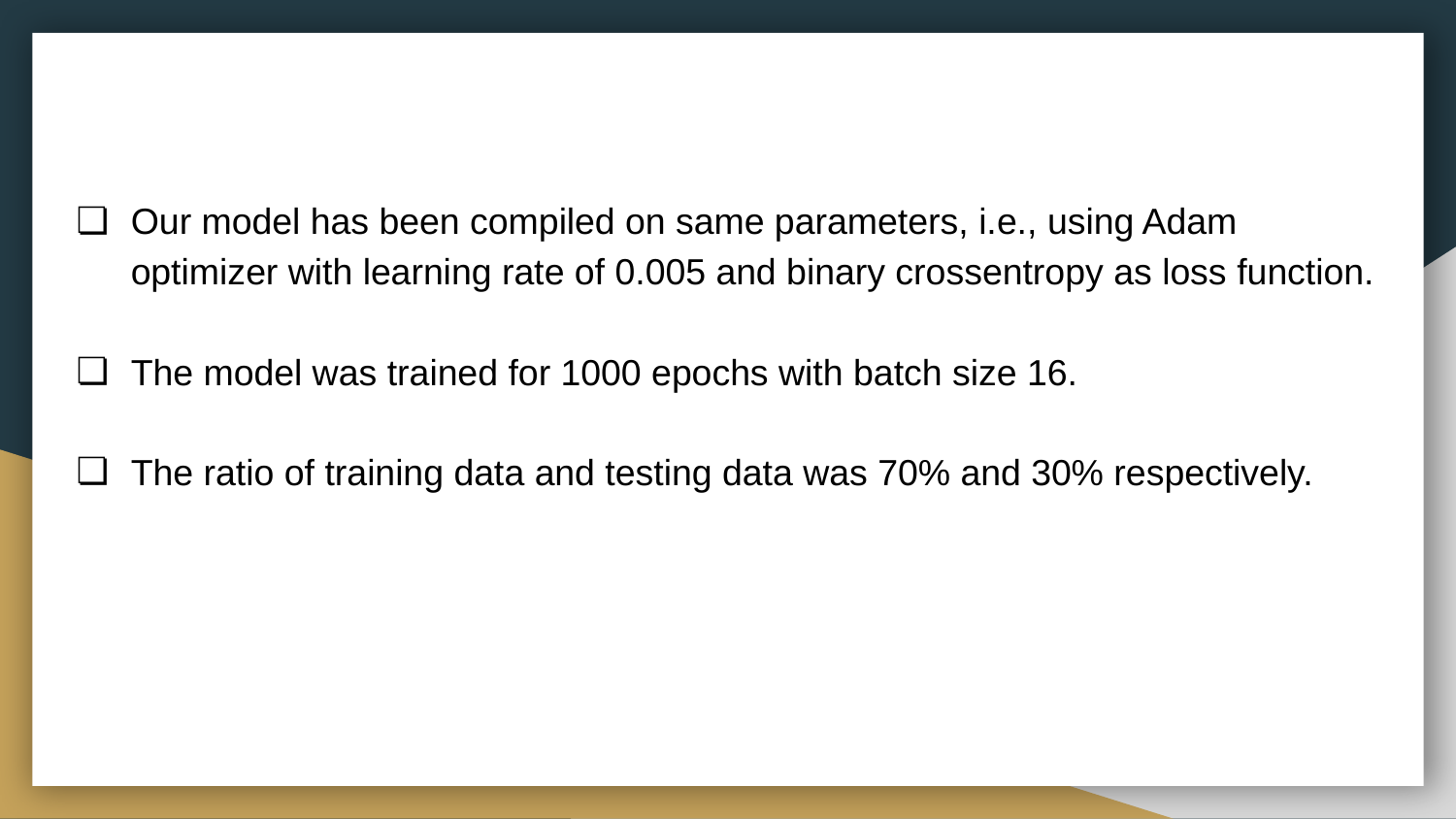

Our model has been compiled on same parameters, i.e., using Adam optimizer with learning rate of 0.005 and binary crossentropy as loss function.

The model was trained for 1000 epochs with batch size 16.

The ratio of training data and testing data was 70% and 30% respectively.